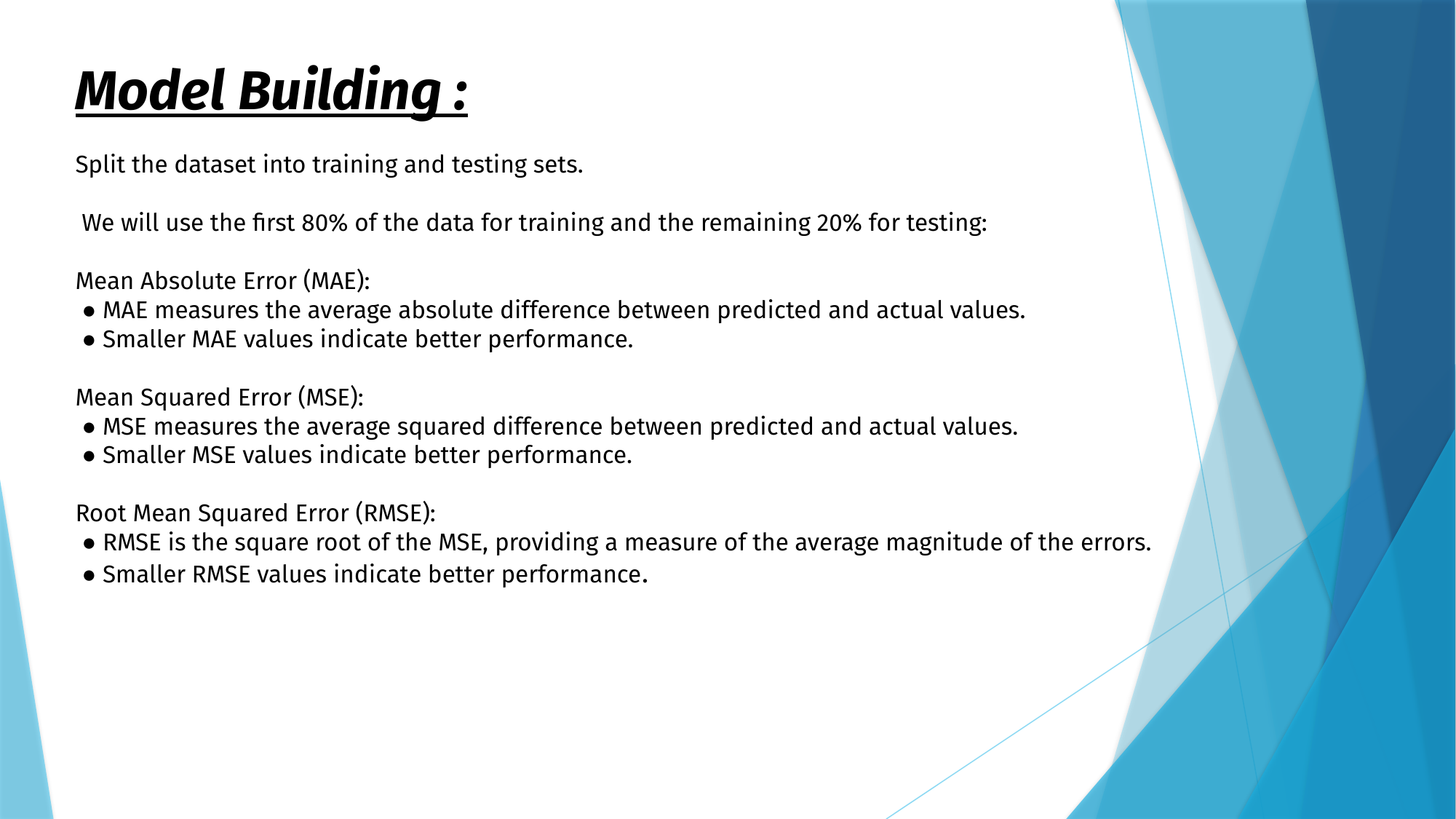

Model Building :
Split the dataset into training and testing sets.

 We will use the first 80% of the data for training and the remaining 20% for testing:

Mean Absolute Error (MAE):
 ● MAE measures the average absolute difference between predicted and actual values.
 ● Smaller MAE values indicate better performance.

Mean Squared Error (MSE):
 ● MSE measures the average squared difference between predicted and actual values.
 ● Smaller MSE values indicate better performance.

Root Mean Squared Error (RMSE):
 ● RMSE is the square root of the MSE, providing a measure of the average magnitude of the errors.
 ● Smaller RMSE values indicate better performance.